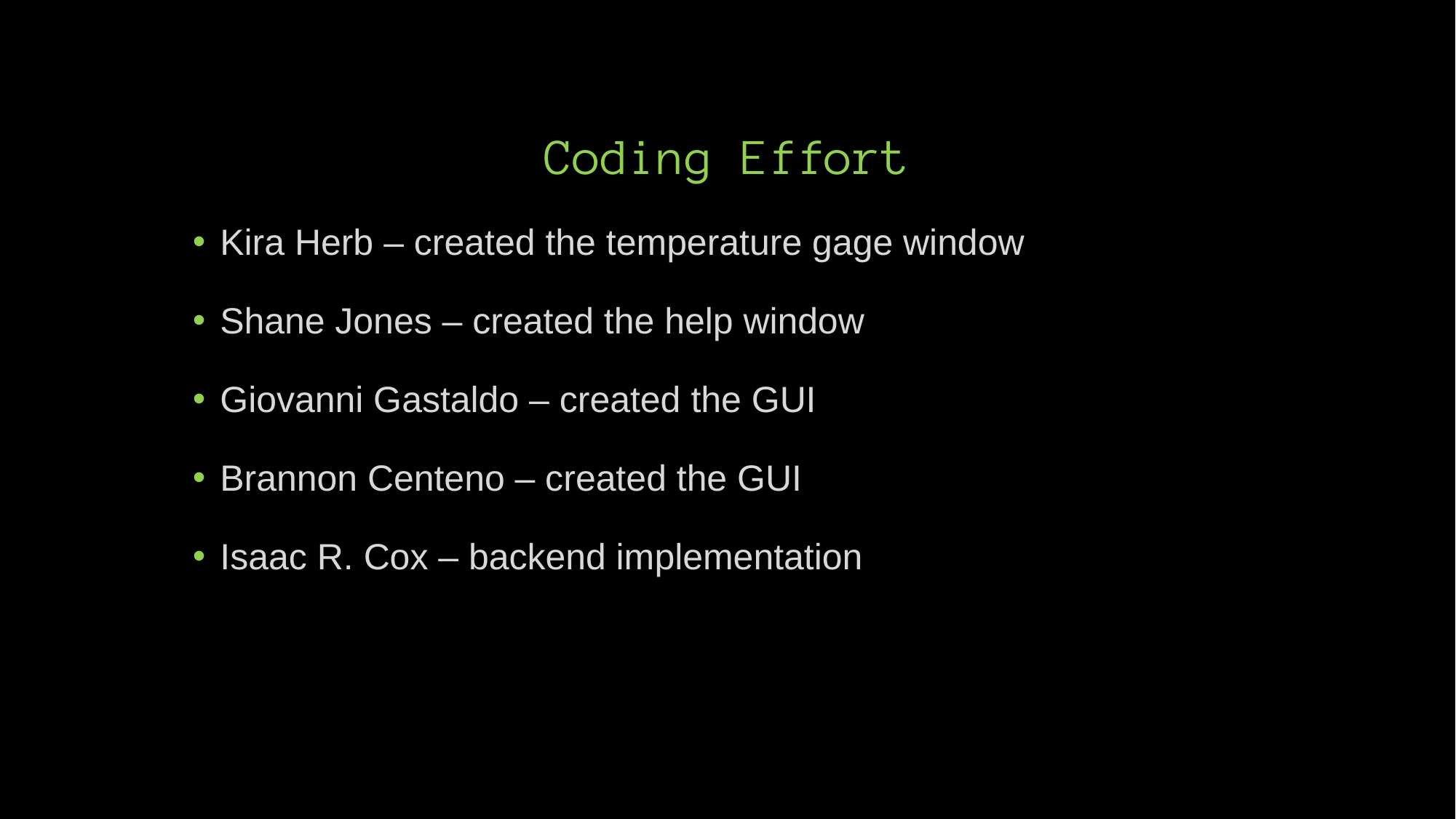

# Coding Effort
Kira Herb – created the temperature gage window

Shane Jones – created the help window

Giovanni Gastaldo – created the GUI

Brannon Centeno – created the GUI

Isaac R. Cox – backend implementation